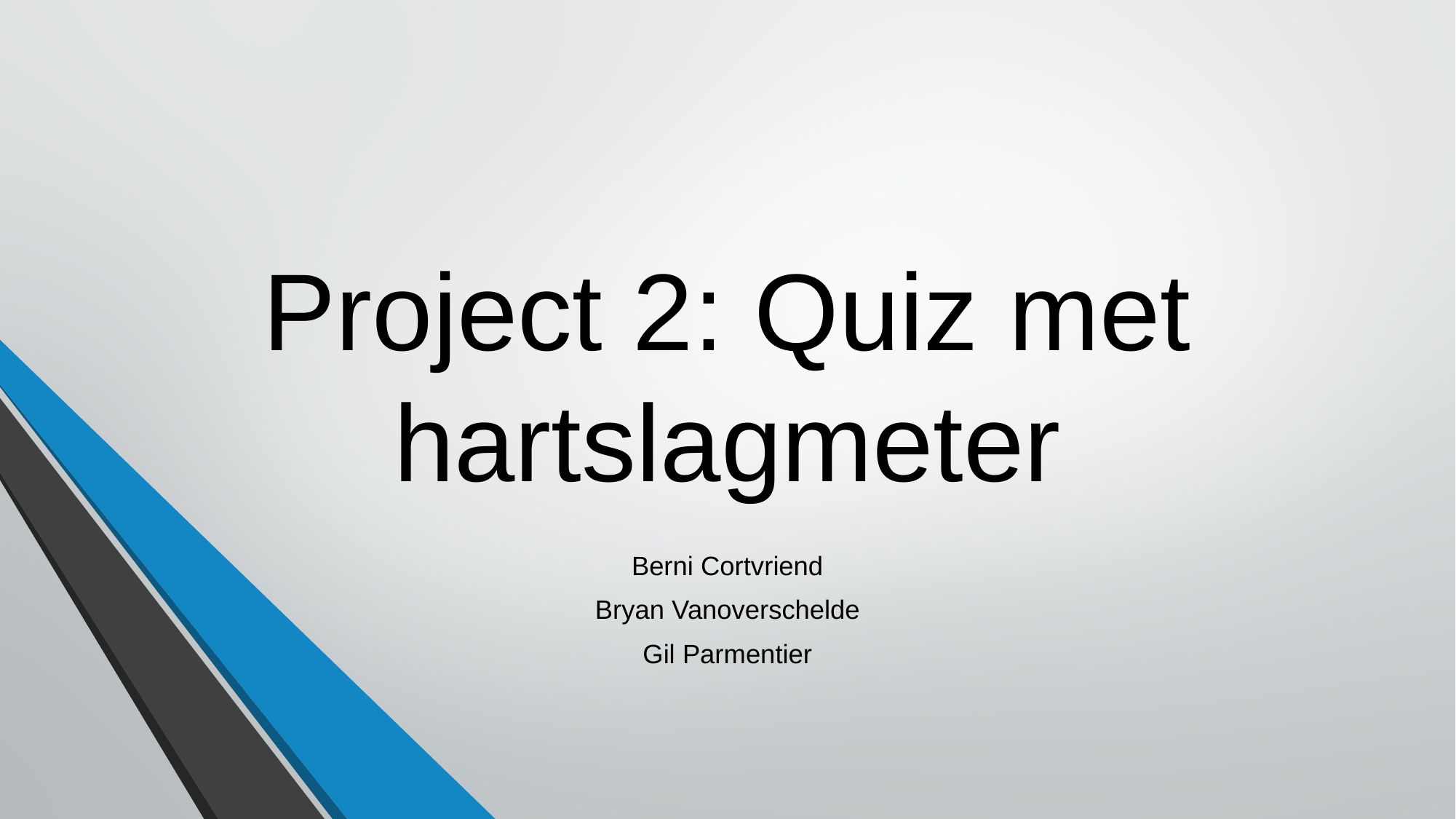

# Project 2: Quiz met hartslagmeter

Berni Cortvriend
Bryan Vanoverschelde
Gil Parmentier